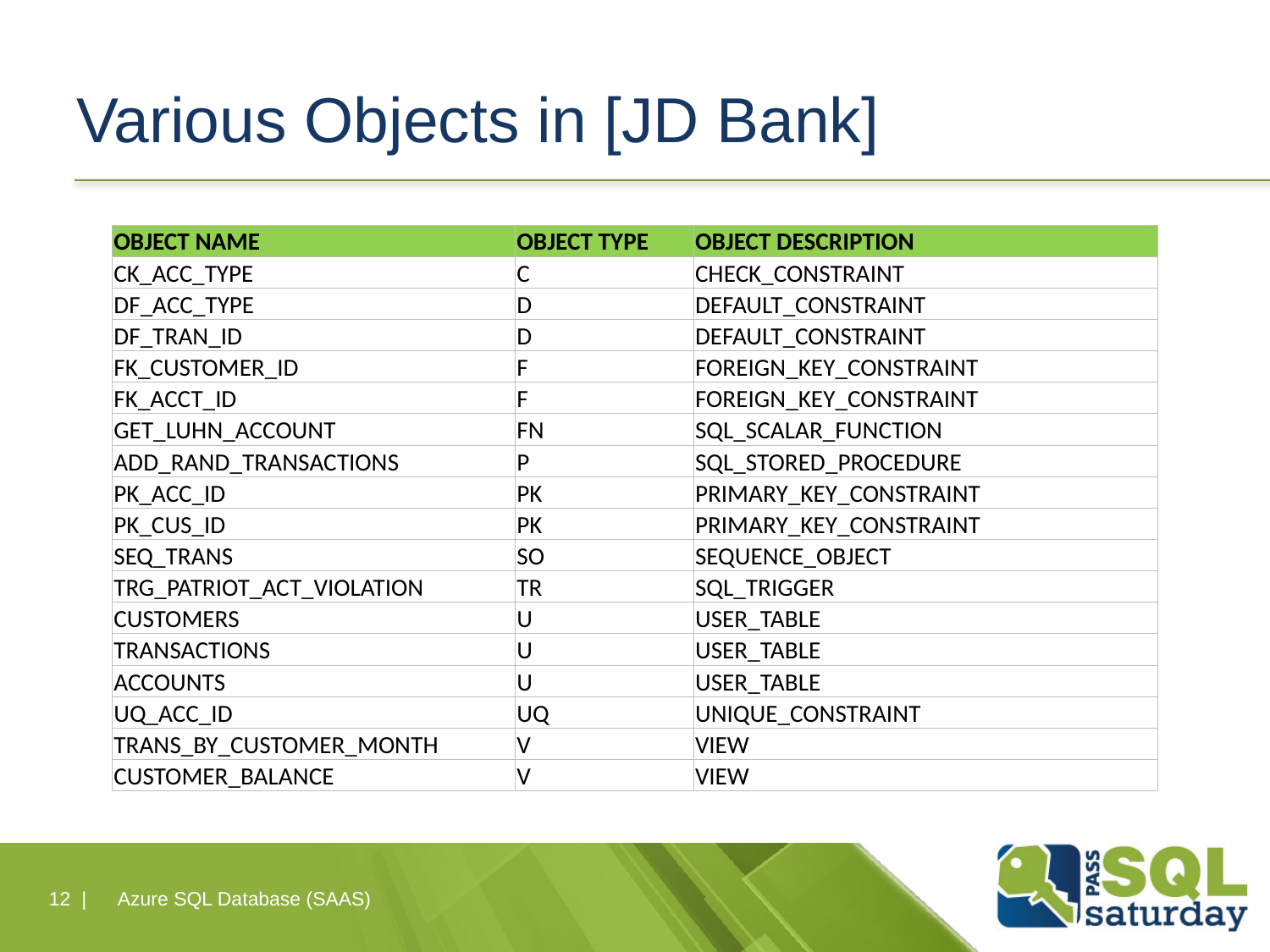

# Various Objects in [JD Bank]
| OBJECT NAME | OBJECT TYPE | OBJECT DESCRIPTION |
| --- | --- | --- |
| CK\_ACC\_TYPE | C | CHECK\_CONSTRAINT |
| DF\_ACC\_TYPE | D | DEFAULT\_CONSTRAINT |
| DF\_TRAN\_ID | D | DEFAULT\_CONSTRAINT |
| FK\_CUSTOMER\_ID | F | FOREIGN\_KEY\_CONSTRAINT |
| FK\_ACCT\_ID | F | FOREIGN\_KEY\_CONSTRAINT |
| GET\_LUHN\_ACCOUNT | FN | SQL\_SCALAR\_FUNCTION |
| ADD\_RAND\_TRANSACTIONS | P | SQL\_STORED\_PROCEDURE |
| PK\_ACC\_ID | PK | PRIMARY\_KEY\_CONSTRAINT |
| PK\_CUS\_ID | PK | PRIMARY\_KEY\_CONSTRAINT |
| SEQ\_TRANS | SO | SEQUENCE\_OBJECT |
| TRG\_PATRIOT\_ACT\_VIOLATION | TR | SQL\_TRIGGER |
| CUSTOMERS | U | USER\_TABLE |
| TRANSACTIONS | U | USER\_TABLE |
| ACCOUNTS | U | USER\_TABLE |
| UQ\_ACC\_ID | UQ | UNIQUE\_CONSTRAINT |
| TRANS\_BY\_CUSTOMER\_MONTH | V | VIEW |
| CUSTOMER\_BALANCE | V | VIEW |
12  |
Azure SQL Database (SAAS)